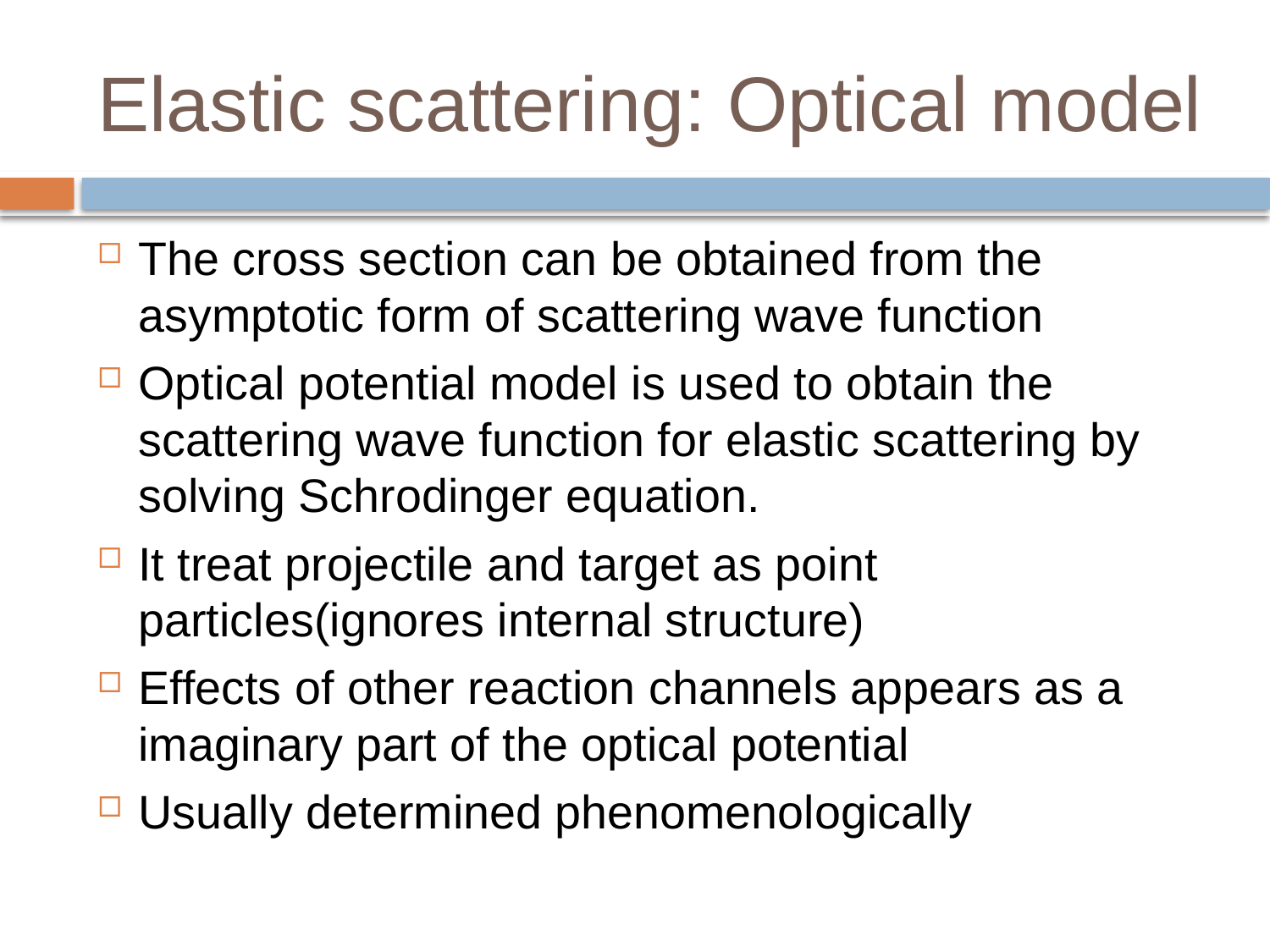

# Elastic scattering: Optical model
The cross section can be obtained from the asymptotic form of scattering wave function
Optical potential model is used to obtain the scattering wave function for elastic scattering by solving Schrodinger equation.
It treat projectile and target as point particles(ignores internal structure)
Effects of other reaction channels appears as a imaginary part of the optical potential
Usually determined phenomenologically